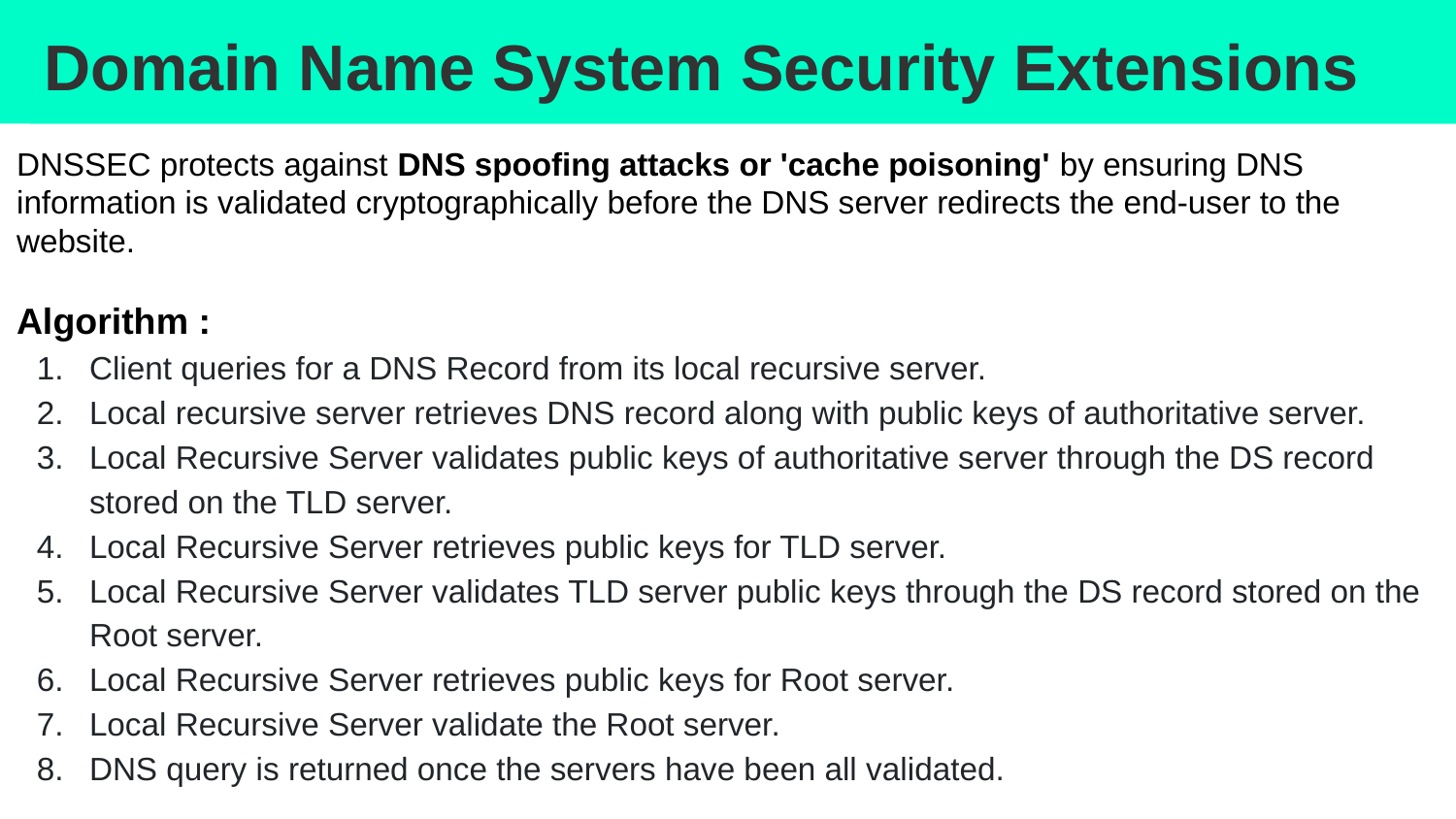

#
Domain Name System Security Extensions

DNSSEC protects against DNS spoofing attacks or 'cache poisoning' by ensuring DNS information is validated cryptographically before the DNS server redirects the end-user to the website.

Algorithm :
Client queries for a DNS Record from its local recursive server.
Local recursive server retrieves DNS record along with public keys of authoritative server.
Local Recursive Server validates public keys of authoritative server through the DS record stored on the TLD server.
Local Recursive Server retrieves public keys for TLD server.
Local Recursive Server validates TLD server public keys through the DS record stored on the Root server.
Local Recursive Server retrieves public keys for Root server.
Local Recursive Server validate the Root server.
DNS query is returned once the servers have been all validated.